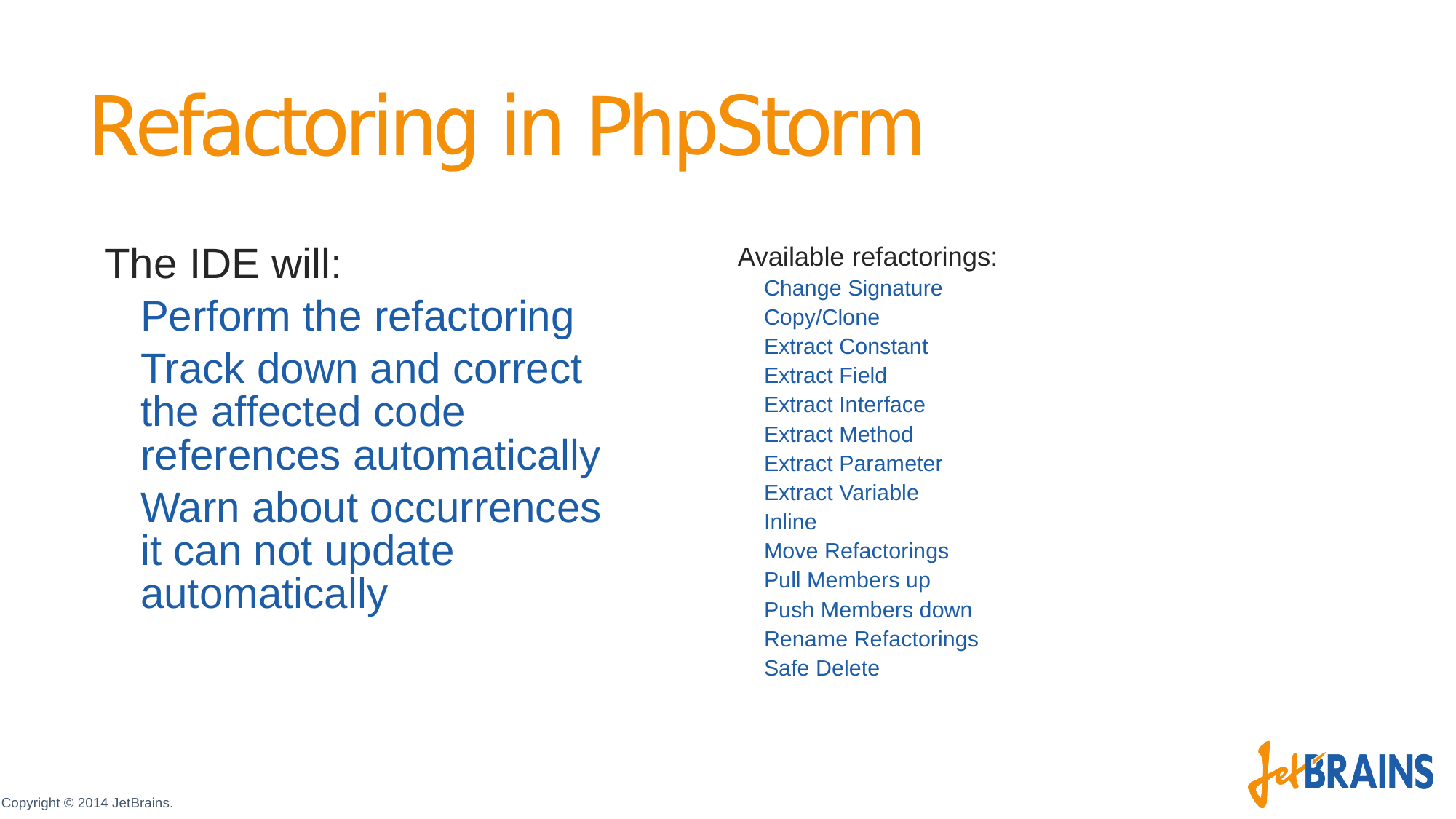

# Refactoring in PhpStorm
The IDE will:
Perform the refactoring
Track down and correct the affected code references automatically
Warn about occurrences it can not update automatically
Available refactorings:
Change Signature
Copy/Clone
Extract Constant
Extract Field
Extract Interface
Extract Method
Extract Parameter
Extract Variable
Inline
Move Refactorings
Pull Members up
Push Members down
Rename Refactorings
Safe Delete